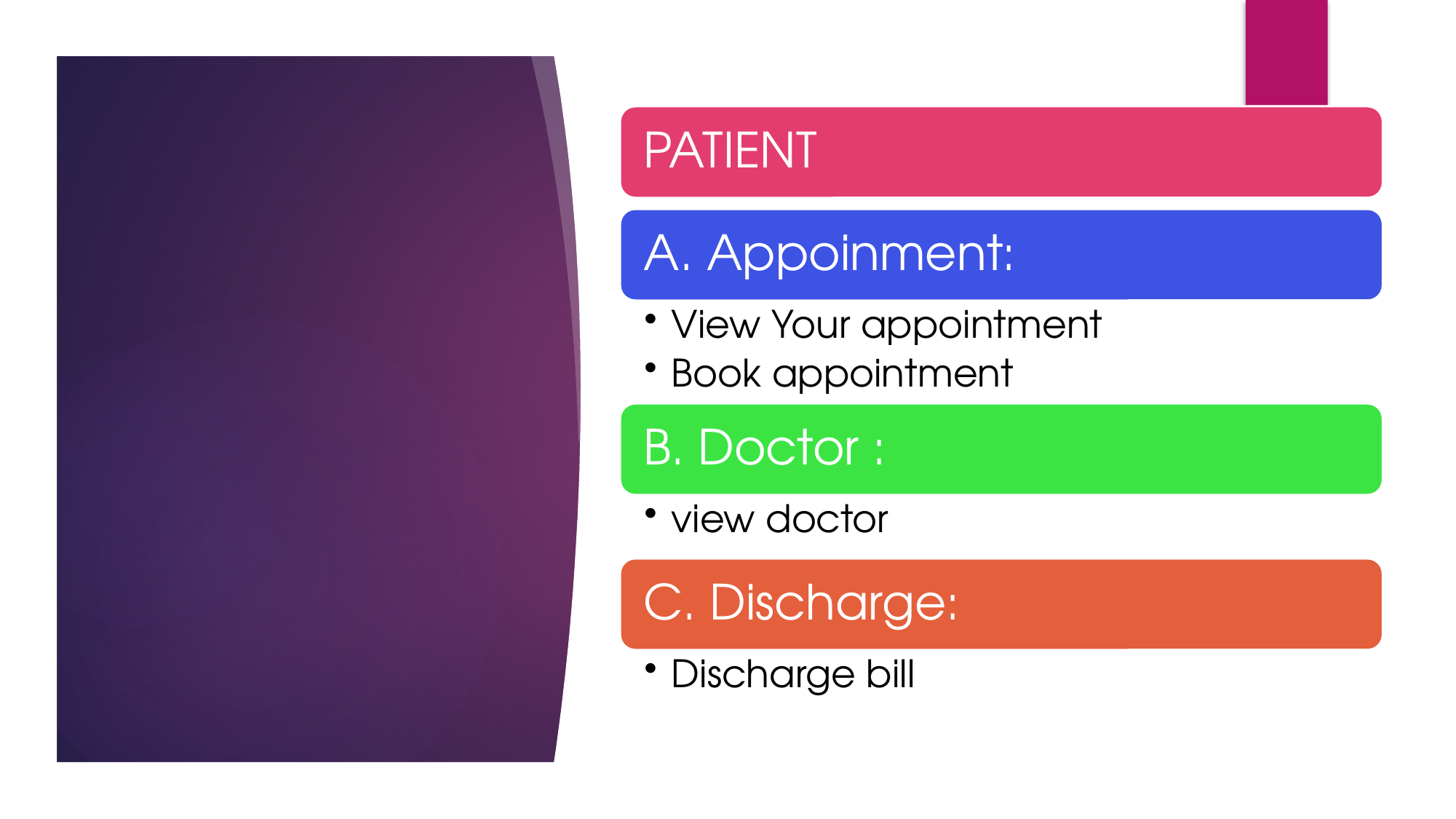

PATIENT
A. Appoinment:
View Your appointment
Book appointment
B. Doctor :
view doctor
C. Discharge:
Discharge bill